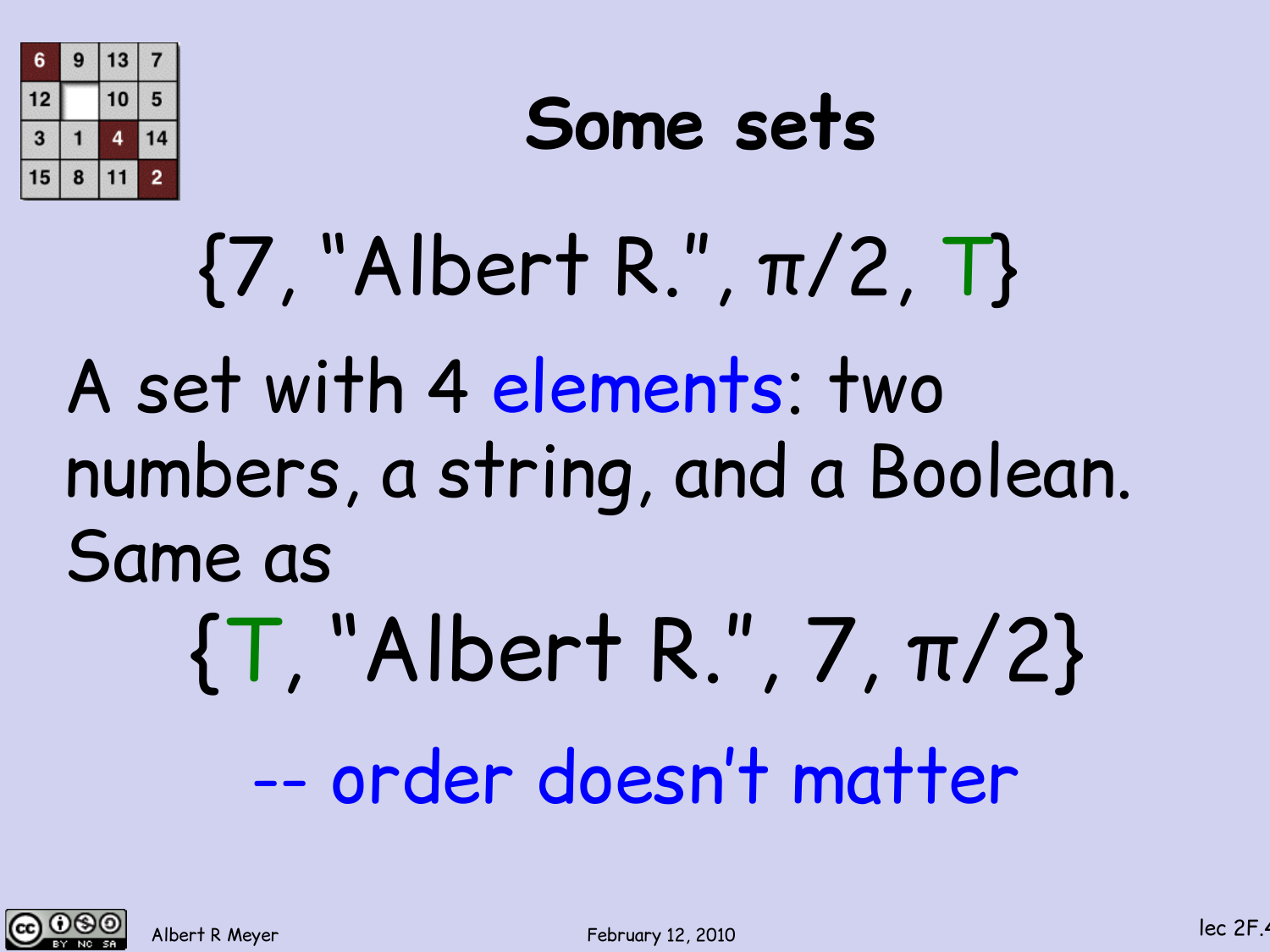

# Some sets
{7, “Albert R.”, π/2, T}
A set with 4 elements: two numbers, a string, and a Boolean.
Same as
      {T, “Albert R.”, 7, π/2}
-- order doesn’t matter